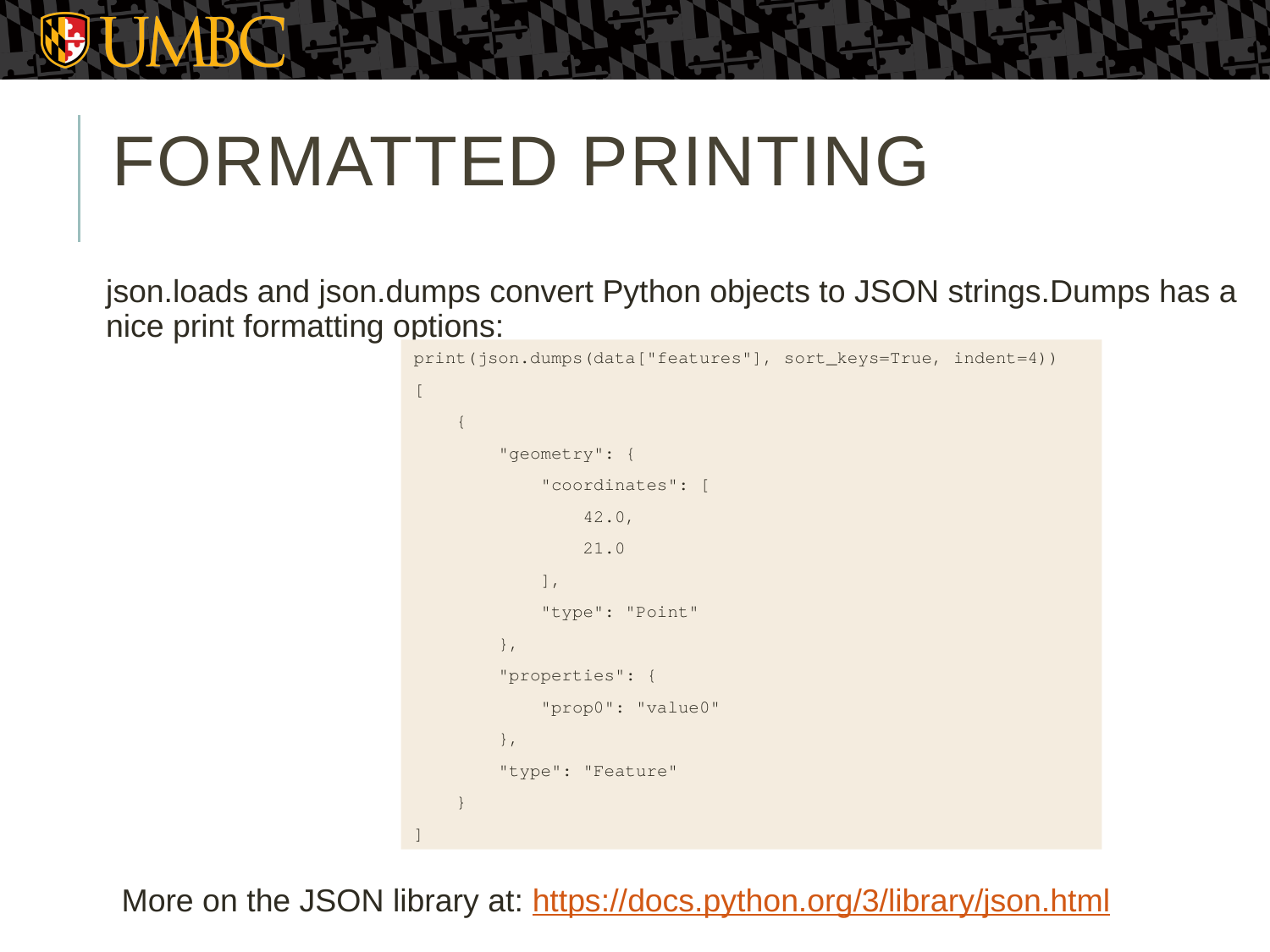

# Formatted printing
json.loads and json.dumps convert Python objects to JSON strings.Dumps has a nice print formatting options:
print(json.dumps(data["features"], sort_keys=True, indent=4))
[
    {
        "geometry": {
            "coordinates": [
                42.0,
                21.0
            ],
            "type": "Point"
        },
        "properties": {
            "prop0": "value0"
        },
        "type": "Feature"
    }
]
More on the JSON library at: https://docs.python.org/3/library/json.html